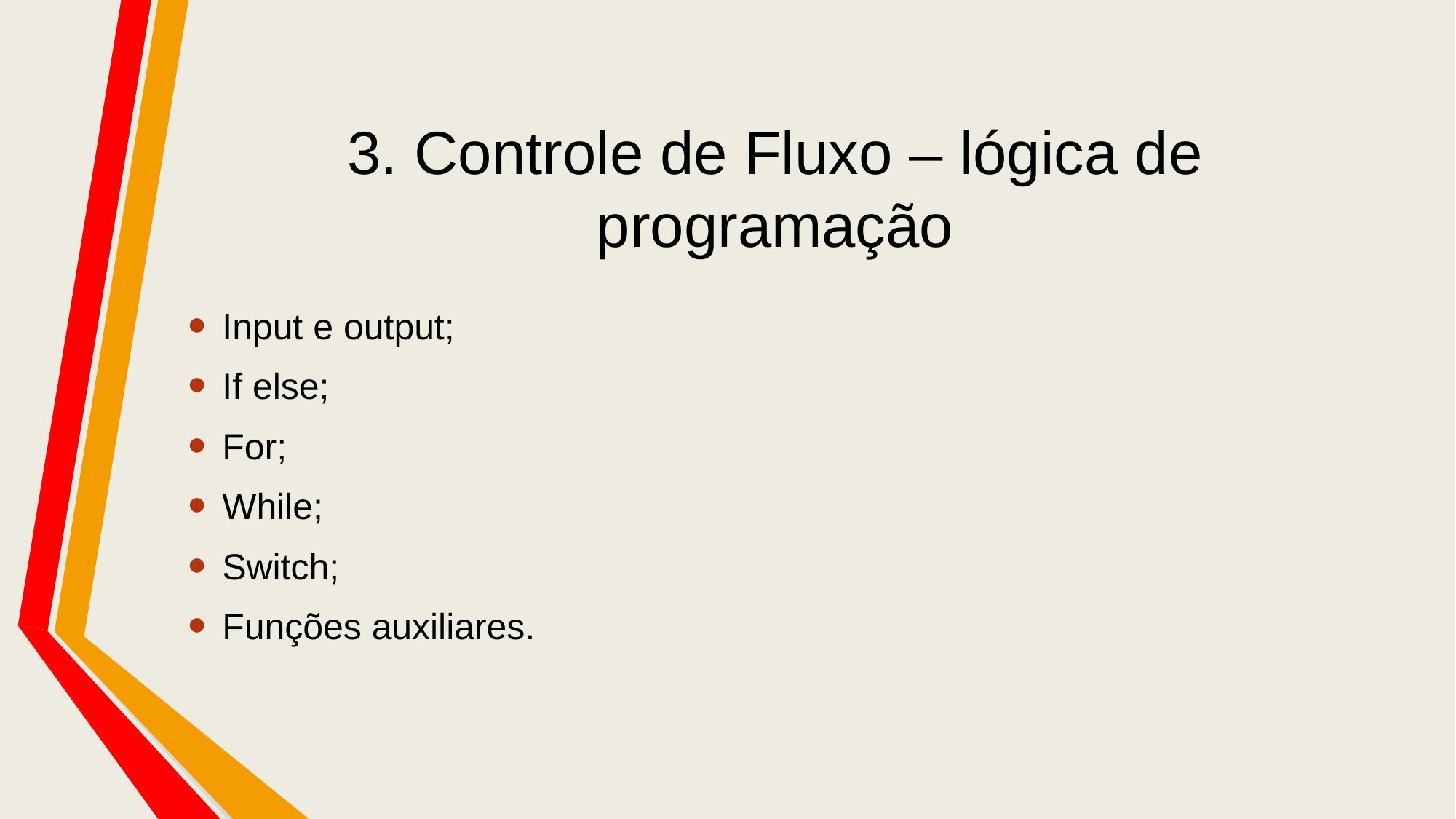

# 3. Controle de Fluxo – lógica de programação
Input e output;
If else;
For;
While;
Switch;
Funções auxiliares.